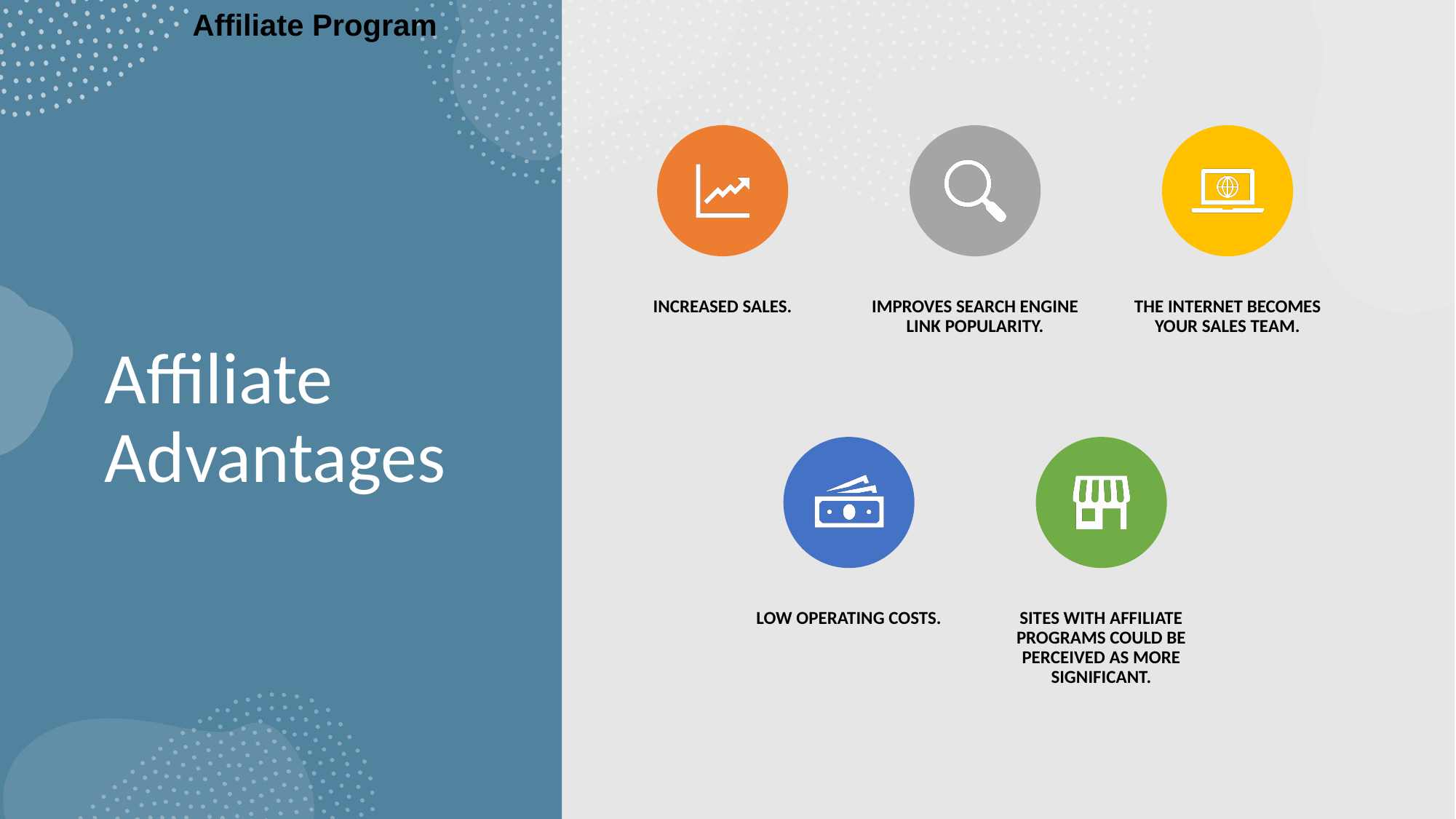

Affiliate Program
Increased sales.
Improves search engine link popularity.
The Internet becomes your sales team.
Low operating costs.
Sites with affiliate programs could be perceived as more significant.
# Affiliate Advantages